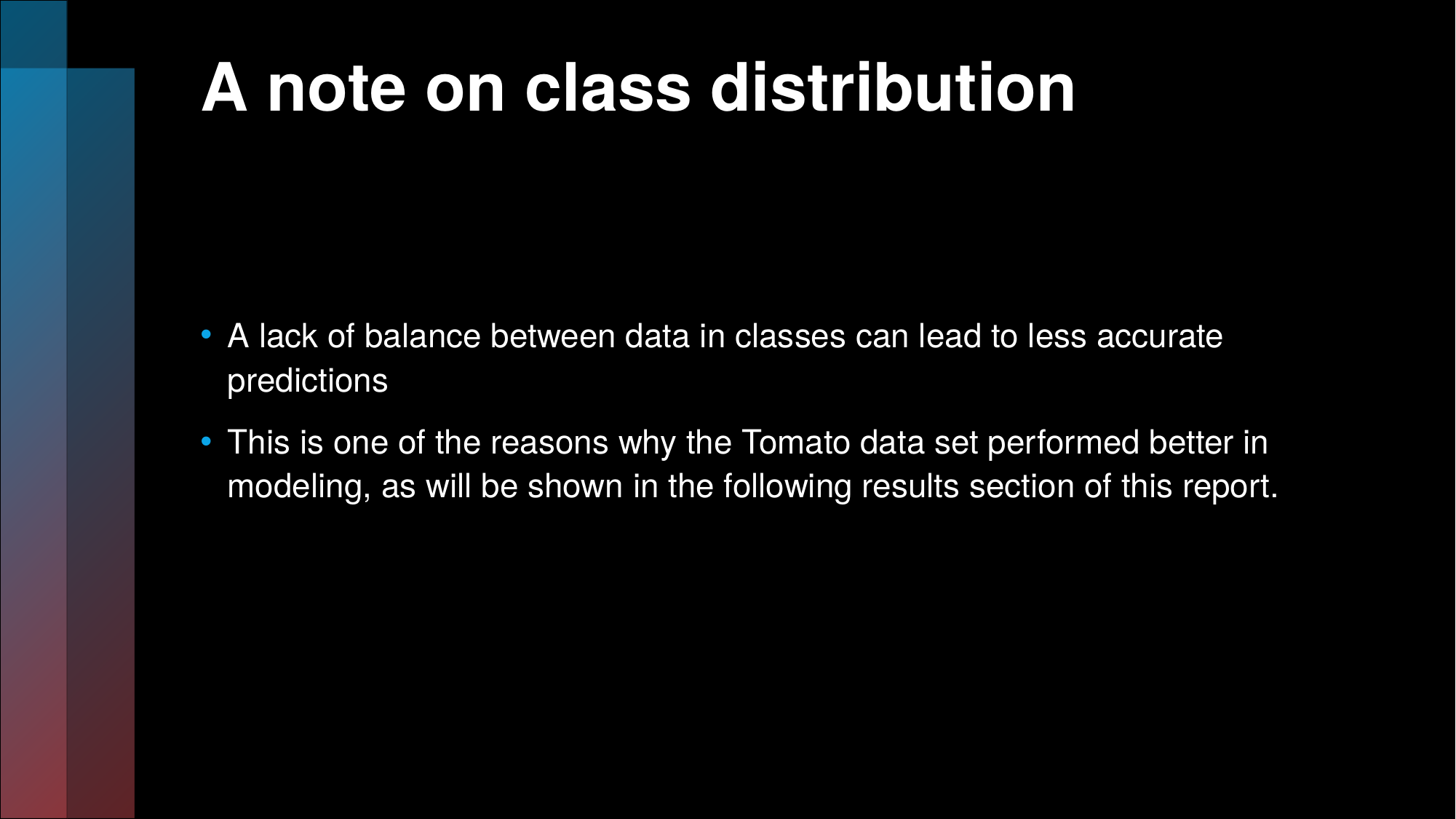

# A note on class distribution
A lack of balance between data in classes can lead to less accurate predictions
This is one of the reasons why the Tomato data set performed better in modeling, as will be shown in the following results section of this report.